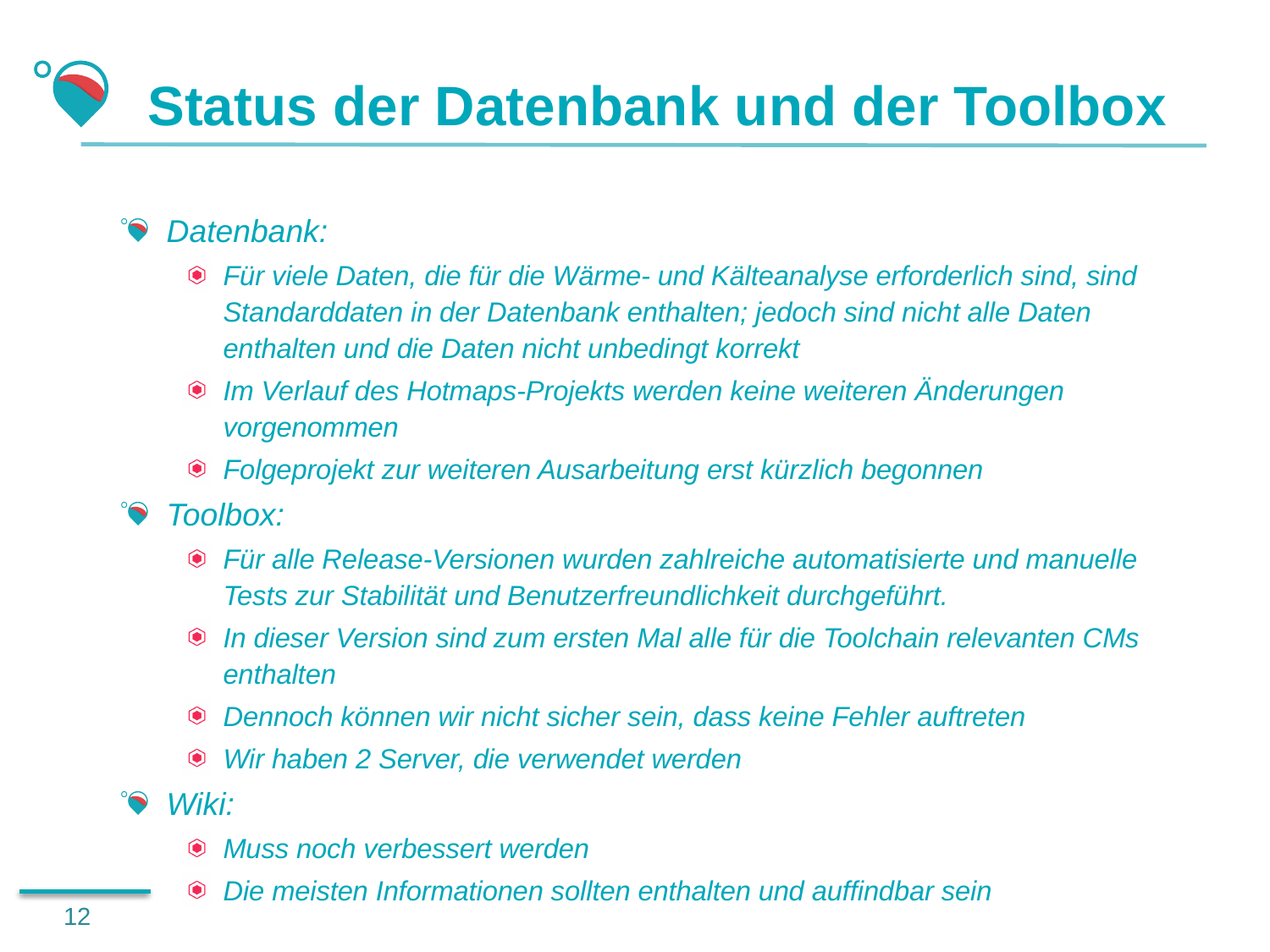

# Status der Datenbank und der Toolbox
Datenbank:
Für viele Daten, die für die Wärme- und Kälteanalyse erforderlich sind, sind Standarddaten in der Datenbank enthalten; jedoch sind nicht alle Daten enthalten und die Daten nicht unbedingt korrekt
Im Verlauf des Hotmaps-Projekts werden keine weiteren Änderungen vorgenommen
Folgeprojekt zur weiteren Ausarbeitung erst kürzlich begonnen
Toolbox:
Für alle Release-Versionen wurden zahlreiche automatisierte und manuelle Tests zur Stabilität und Benutzerfreundlichkeit durchgeführt.
In dieser Version sind zum ersten Mal alle für die Toolchain relevanten CMs enthalten
Dennoch können wir nicht sicher sein, dass keine Fehler auftreten
Wir haben 2 Server, die verwendet werden
Wiki:
Muss noch verbessert werden
Die meisten Informationen sollten enthalten und auffindbar sein